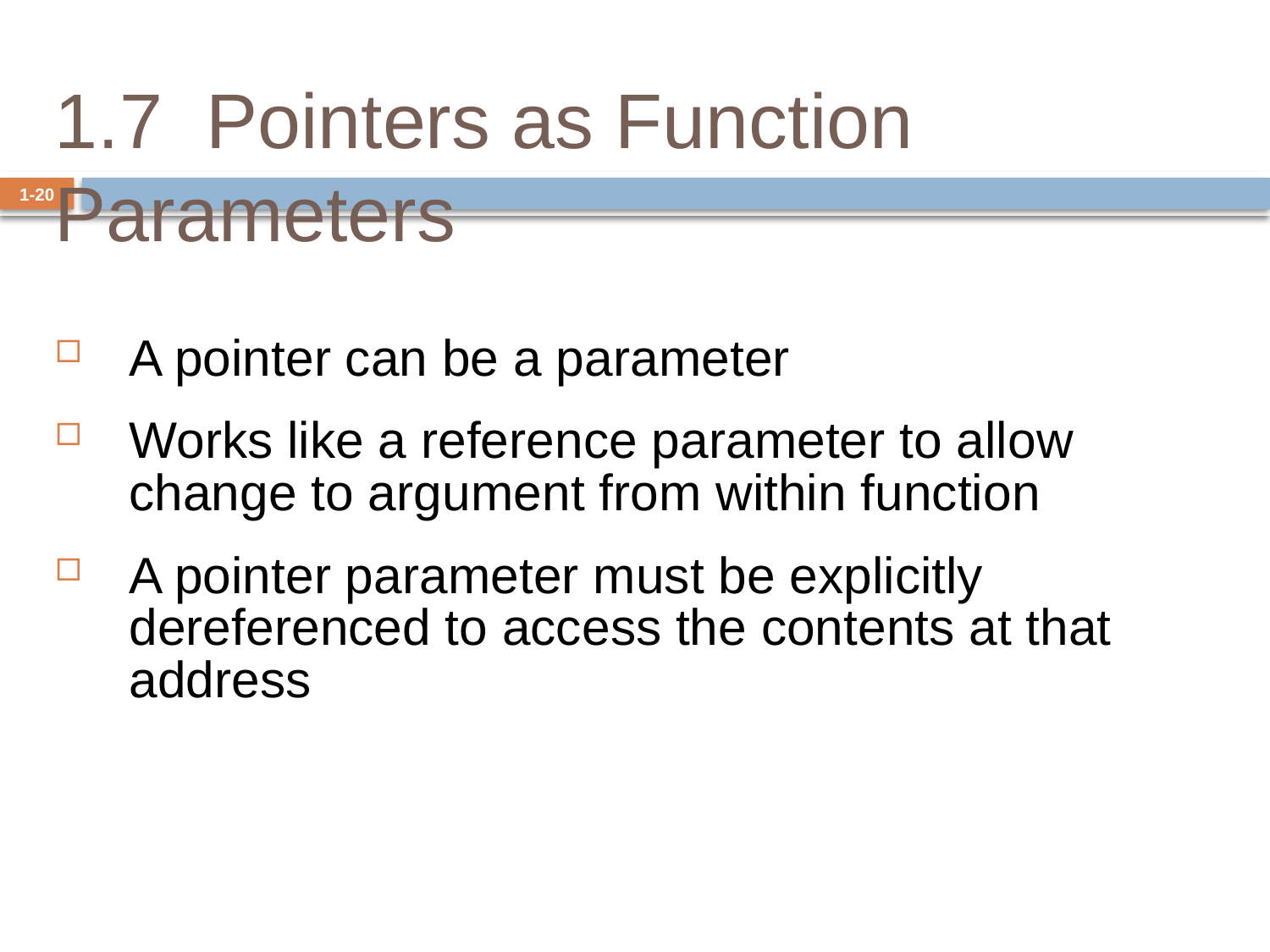

# 1.7  Pointers as Function Parameters
1-20
A pointer can be a parameter
Works like a reference parameter to allow change to argument from within function
A pointer parameter must be explicitly dereferenced to access the contents at that address